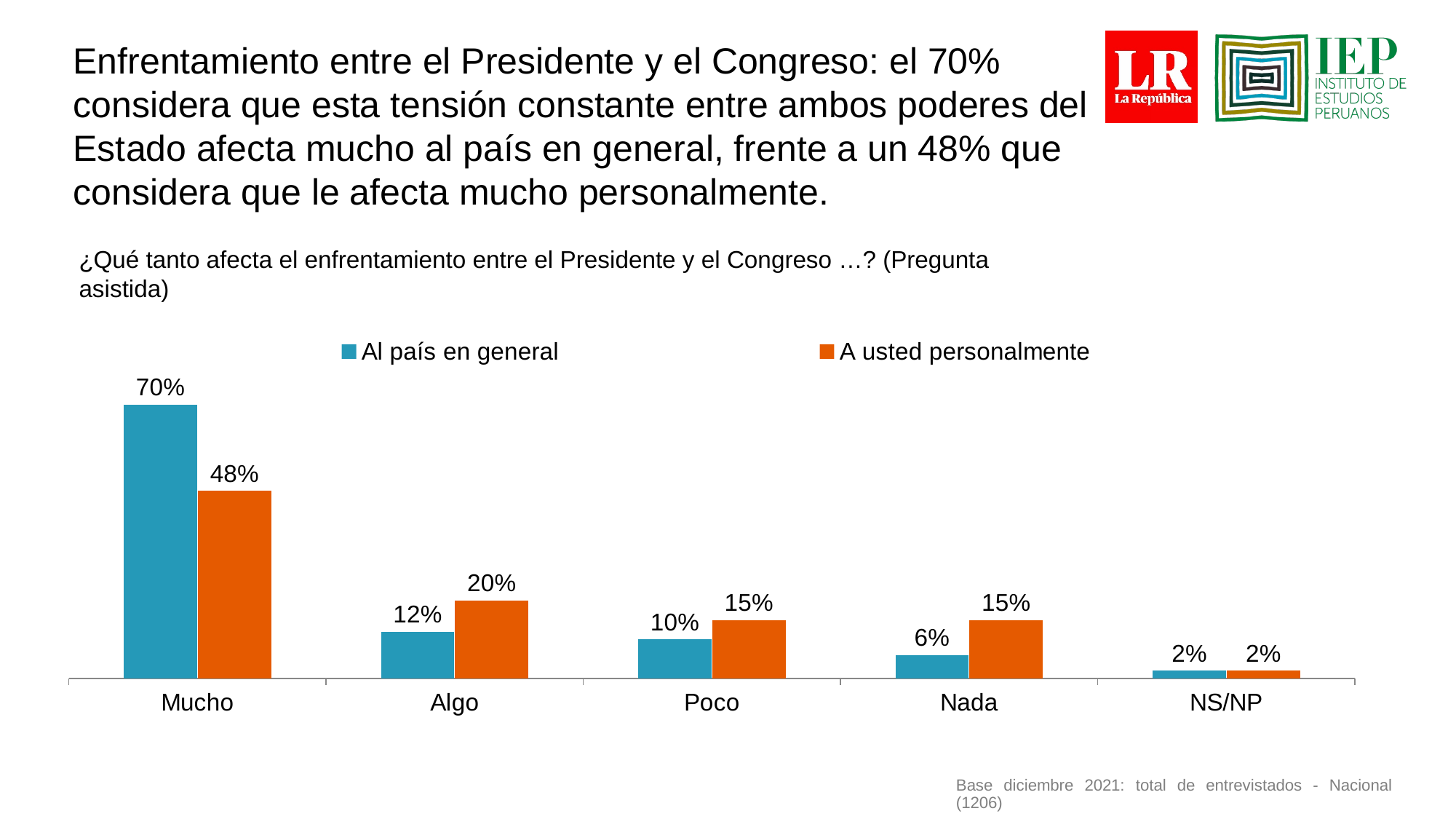

Enfrentamiento entre el Presidente y el Congreso: el 70% considera que esta tensión constante entre ambos poderes del Estado afecta mucho al país en general, frente a un 48% que considera que le afecta mucho personalmente.
¿Qué tanto afecta el enfrentamiento entre el Presidente y el Congreso …? (Pregunta asistida)

### Chart

| Category | Al país en general | A usted personalmente |
|---|---|---|
| Mucho | 0.7 | 0.48 |
| Algo | 0.12 | 0.2 |
| Poco | 0.1 | 0.15 |
| Nada | 0.06 | 0.15 |
| NS/NP | 0.02 | 0.02 |